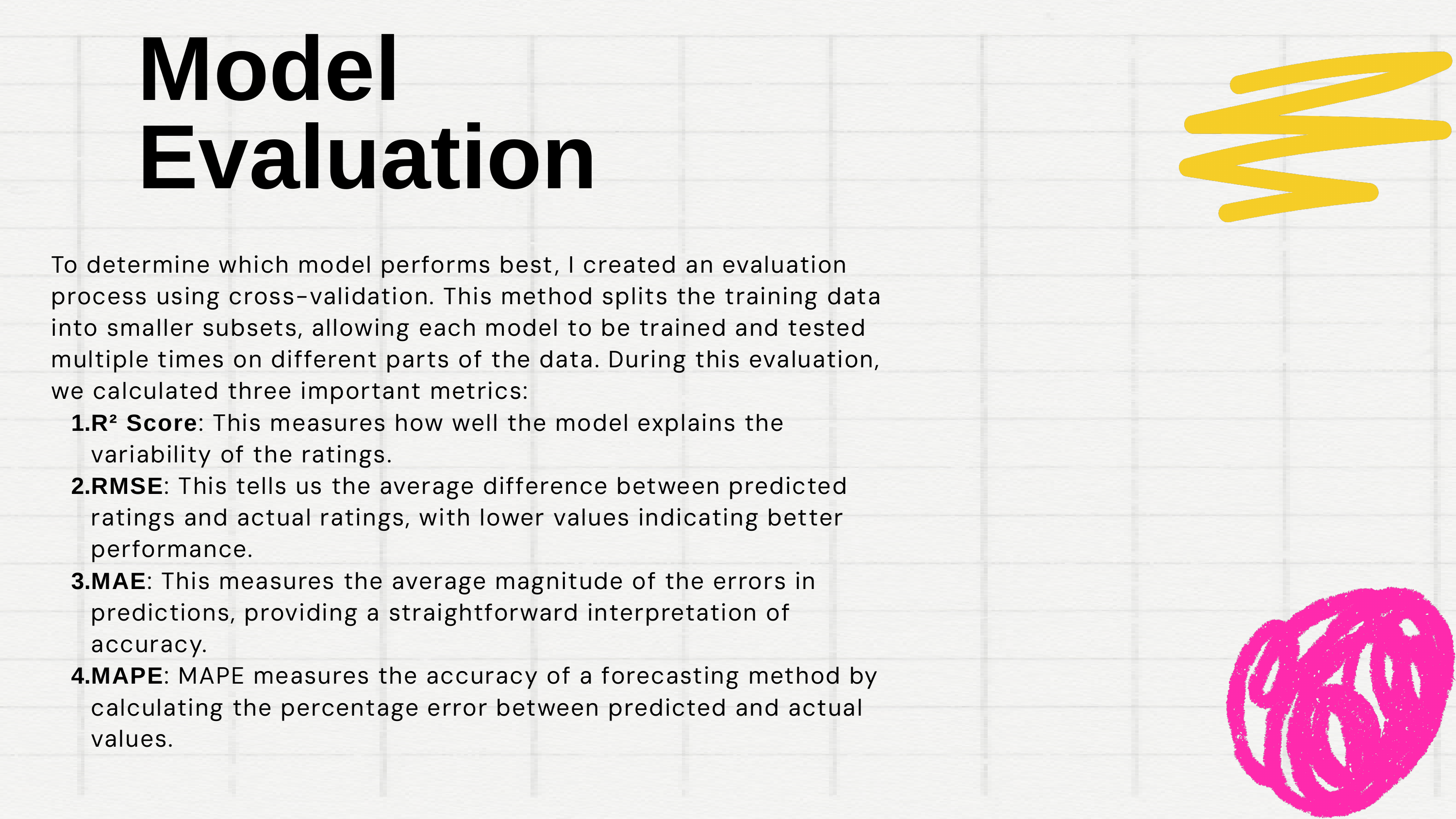

Model Evaluation
To determine which model performs best, I created an evaluation process using cross-validation. This method splits the training data into smaller subsets, allowing each model to be trained and tested multiple times on different parts of the data. During this evaluation, we calculated three important metrics:
R² Score: This measures how well the model explains the variability of the ratings.
RMSE: This tells us the average difference between predicted ratings and actual ratings, with lower values indicating better performance.
MAE: This measures the average magnitude of the errors in predictions, providing a straightforward interpretation of accuracy.
MAPE: MAPE measures the accuracy of a forecasting method by calculating the percentage error between predicted and actual values.